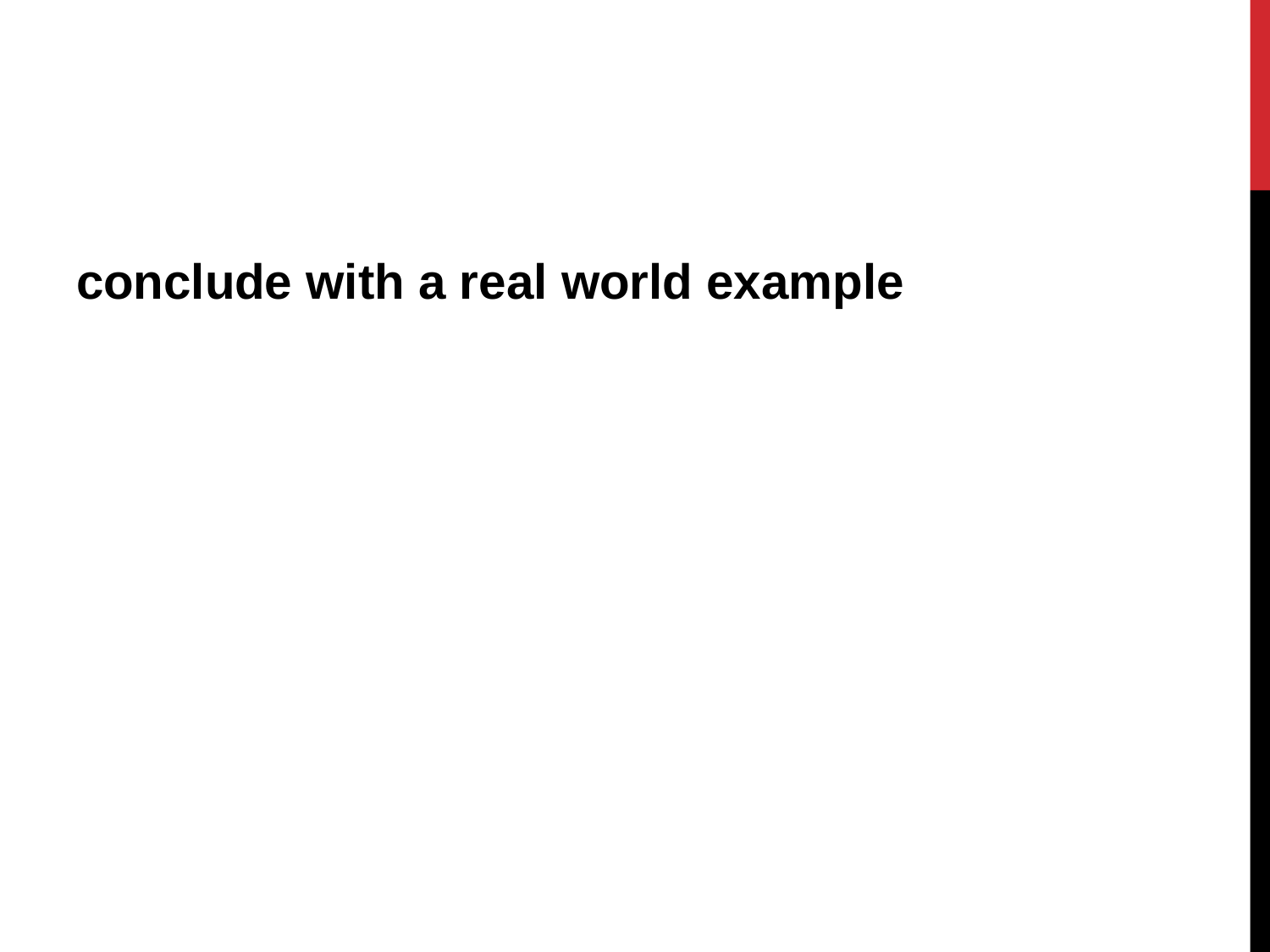

#
conclude with a real world example